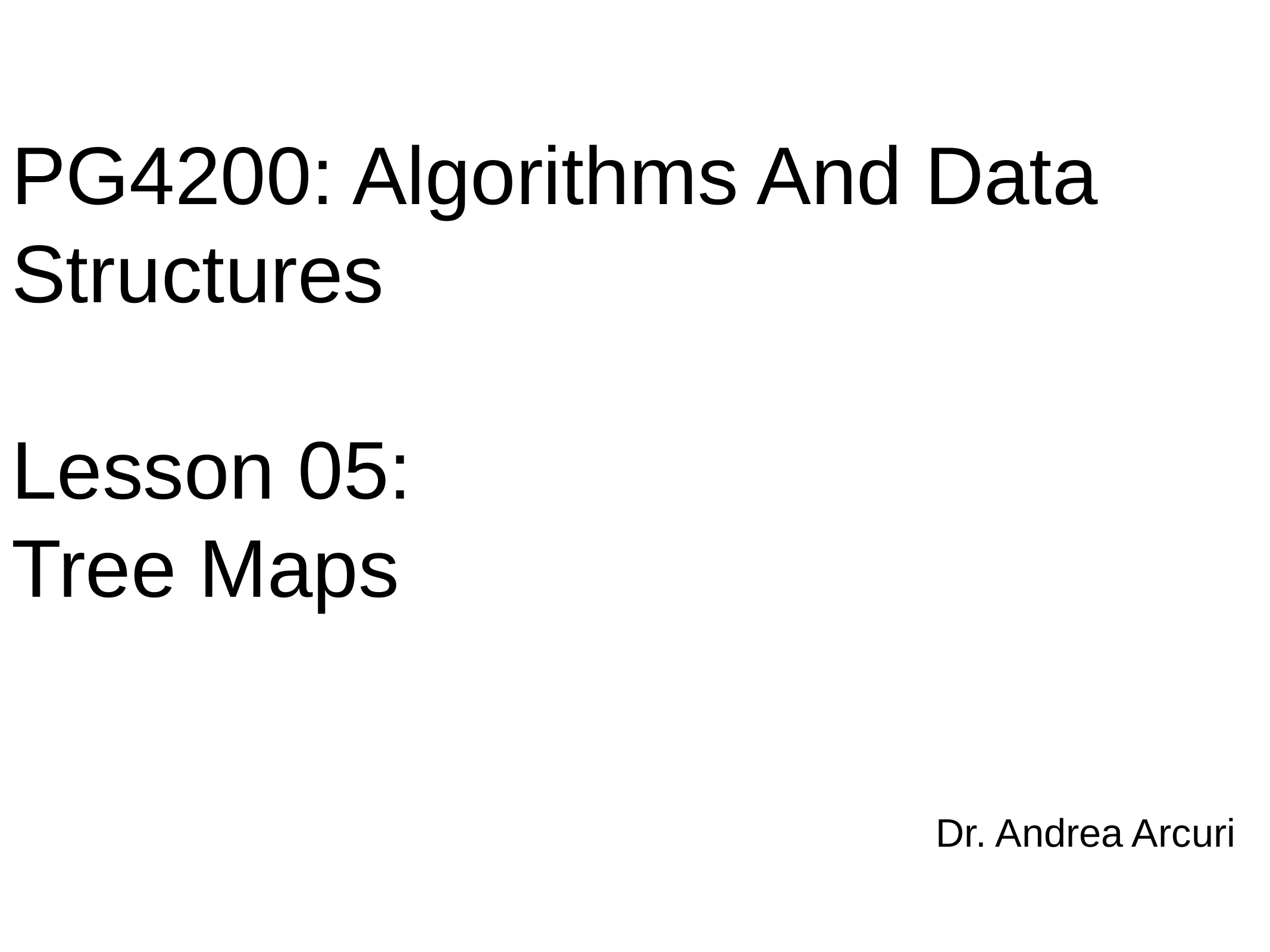

# PG4200: Algorithms And Data Structures Lesson 05: Tree Maps
Dr. Andrea Arcuri